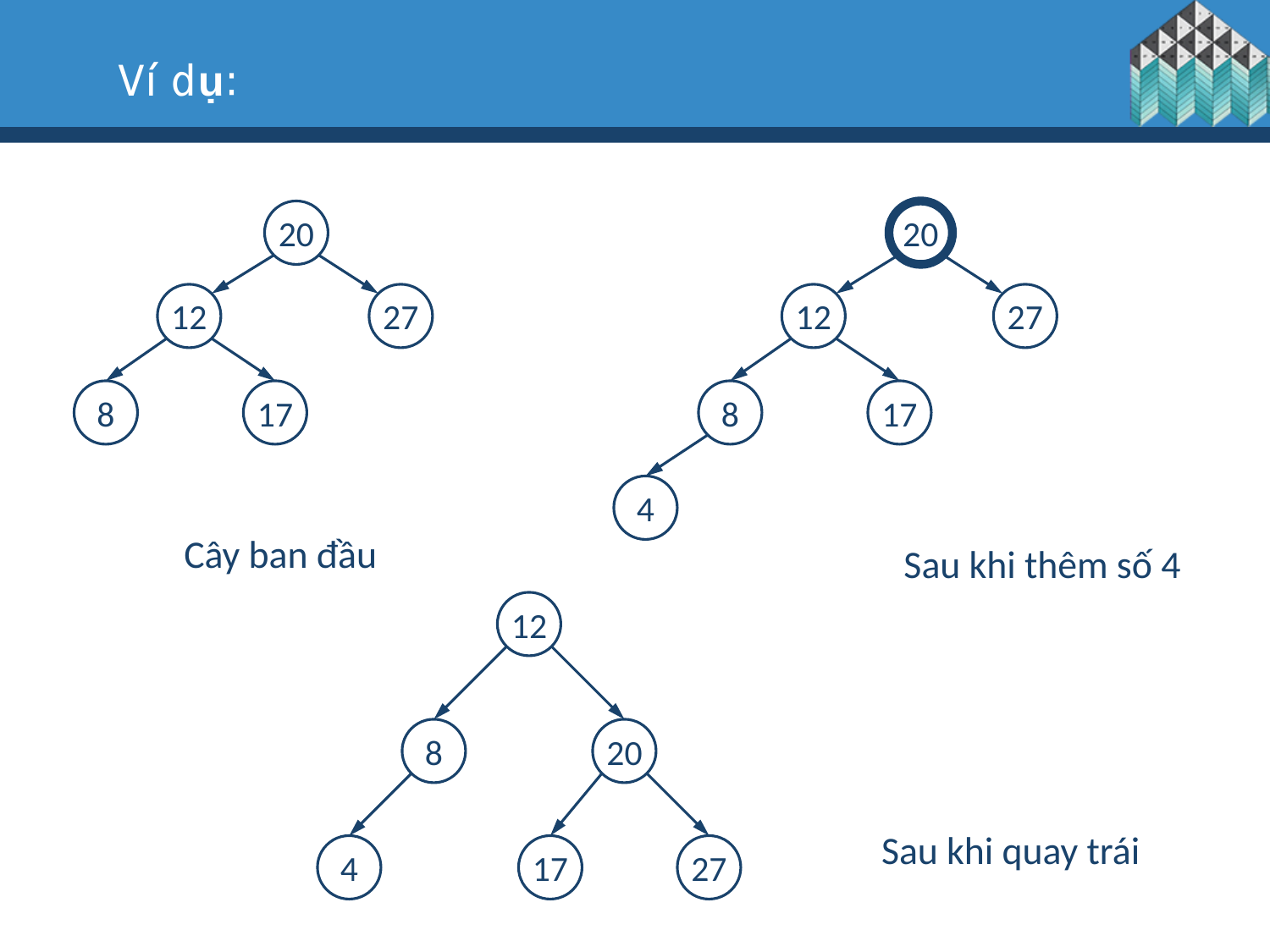

Ví dụ:
20
20
12
27
12
27
8
17
8
17
4
Cây ban đầu
Sau khi thêm số 4
12
8
20
Sau khi quay trái
4
17
27